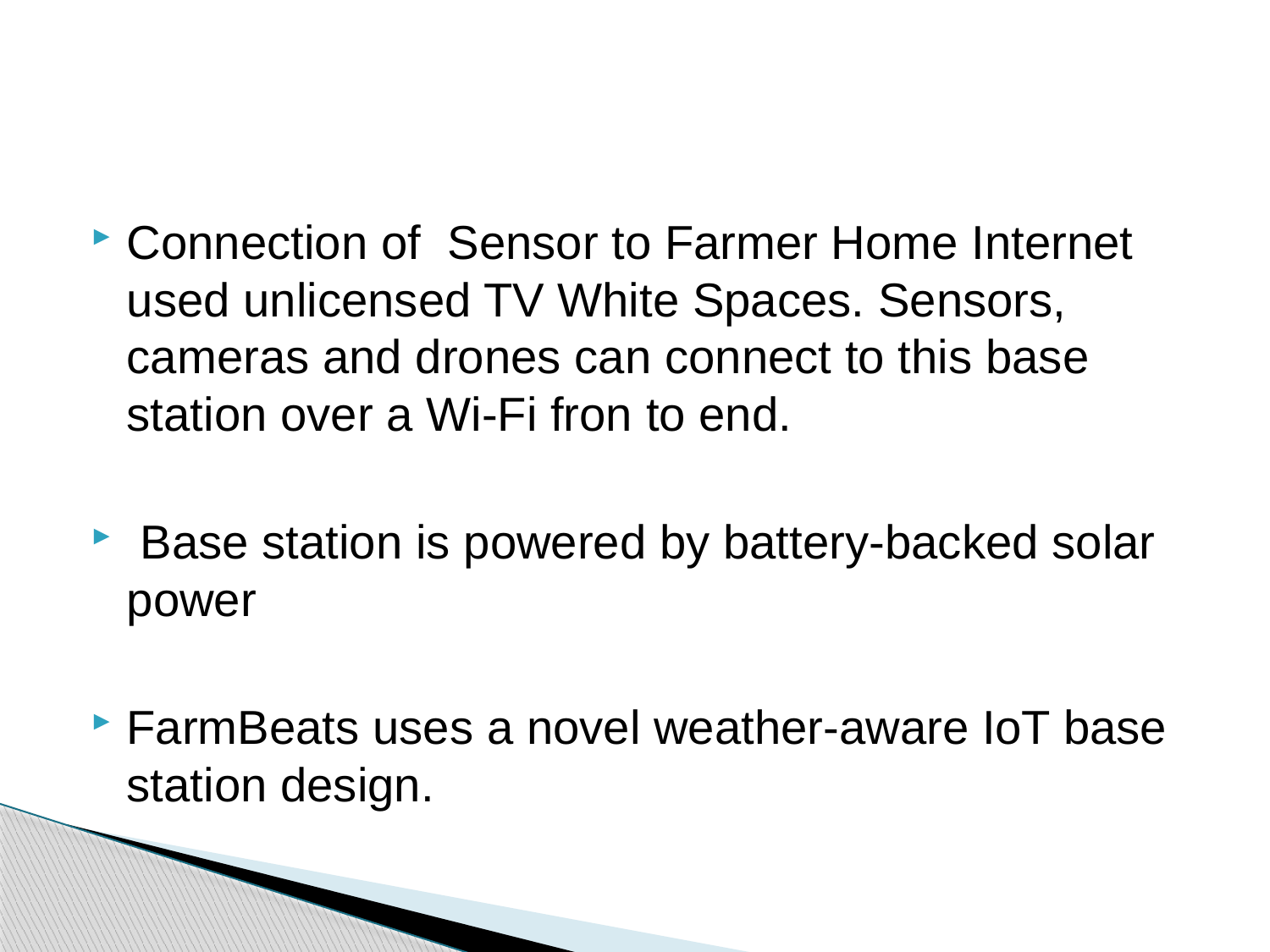

#
Connection of  Sensor to Farmer Home Internet used unlicensed TV White Spaces. Sensors, cameras and drones can connect to this base station over a Wi-Fi fron to end.

 Base station is powered by battery-backed solar power

FarmBeats uses a novel weather-aware IoT base station design.